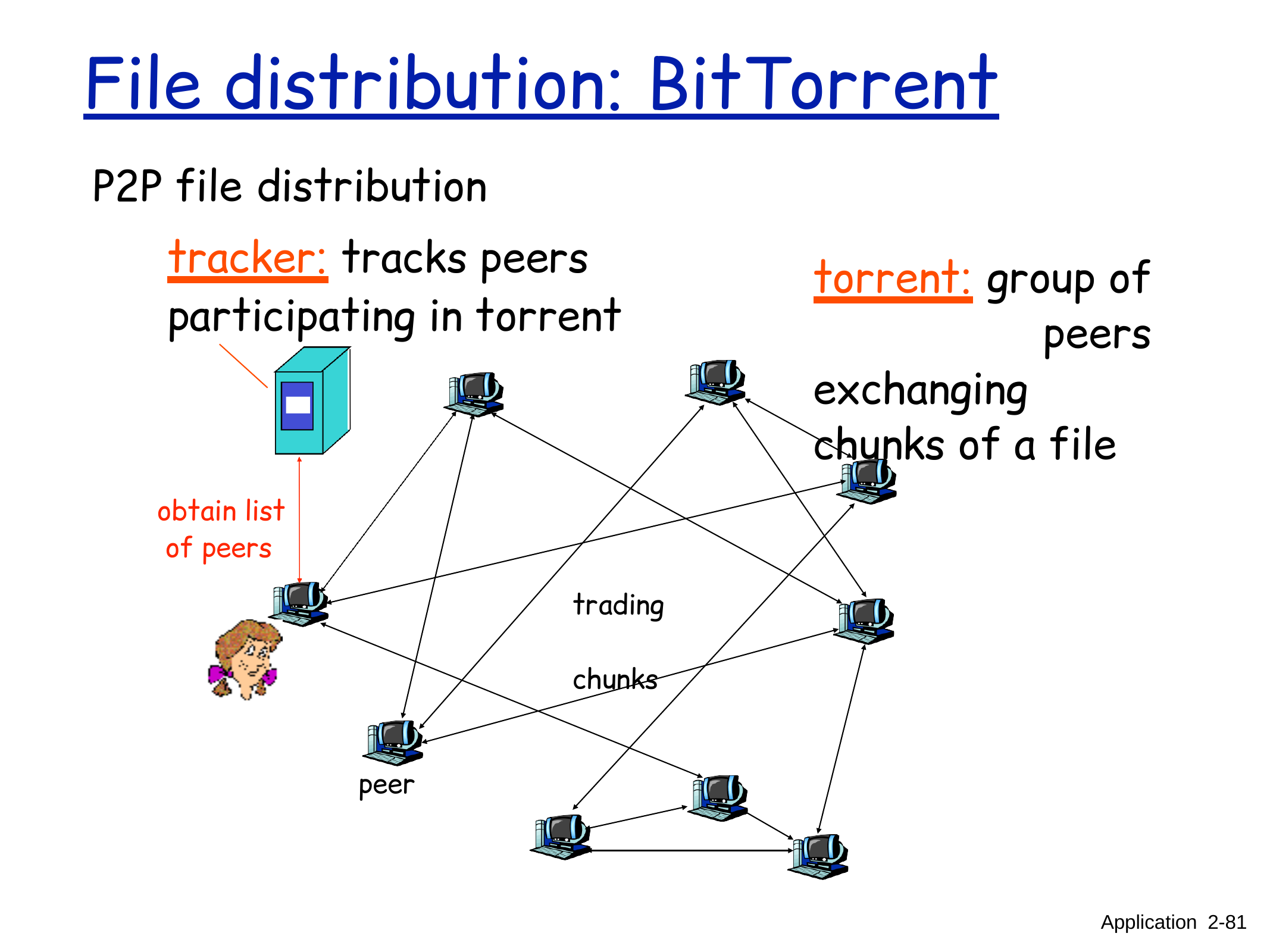

# File	distribution: BitTorrent

P2P file	distribution
tracker: tracks peers  participating in torrent
torrent: group of  peers exchanging  chunks of a file

obtain list  of peers

trading  chunks

peer

Application 2-81